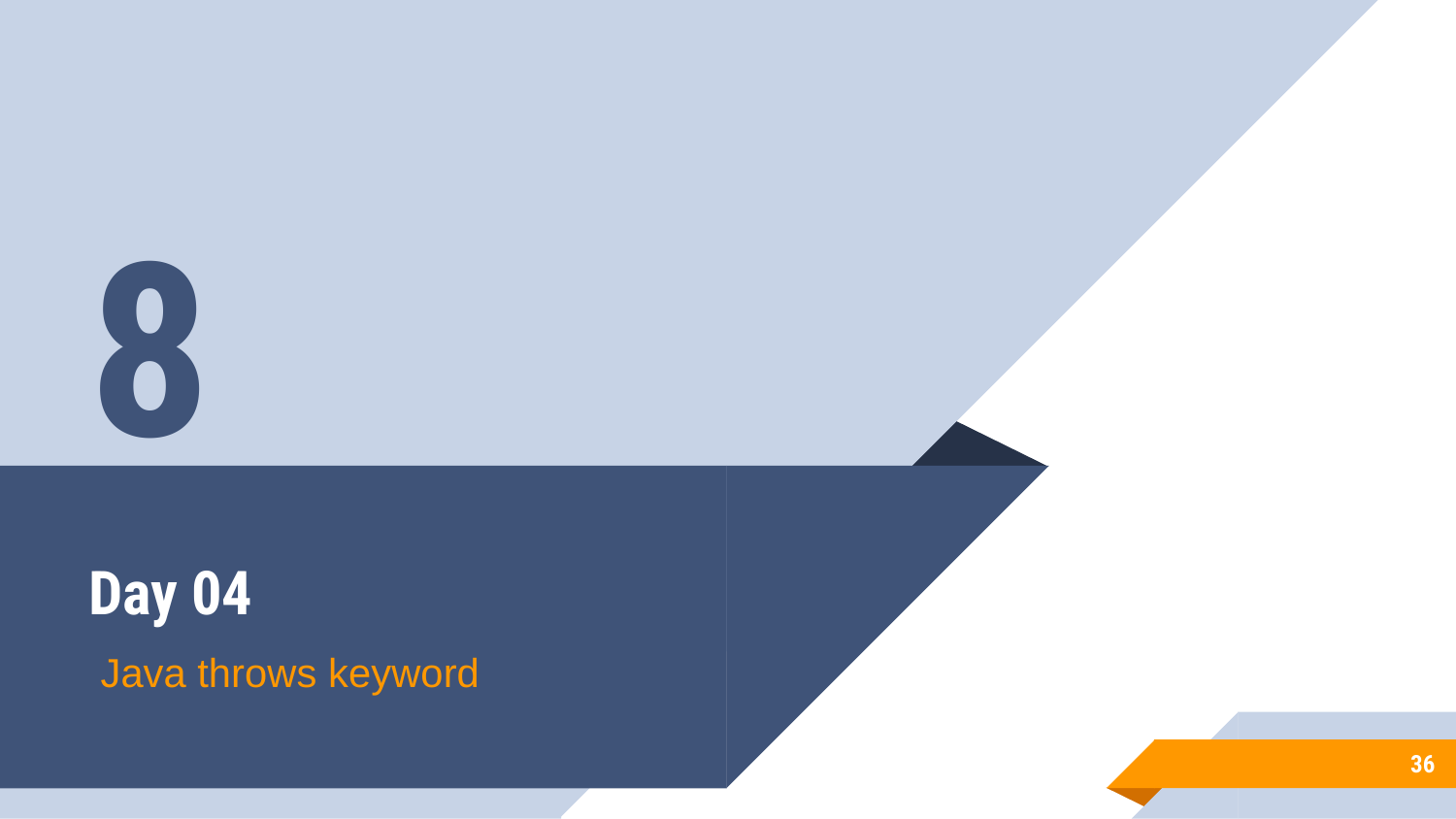

8
# Day 04
Java throws keyword
36